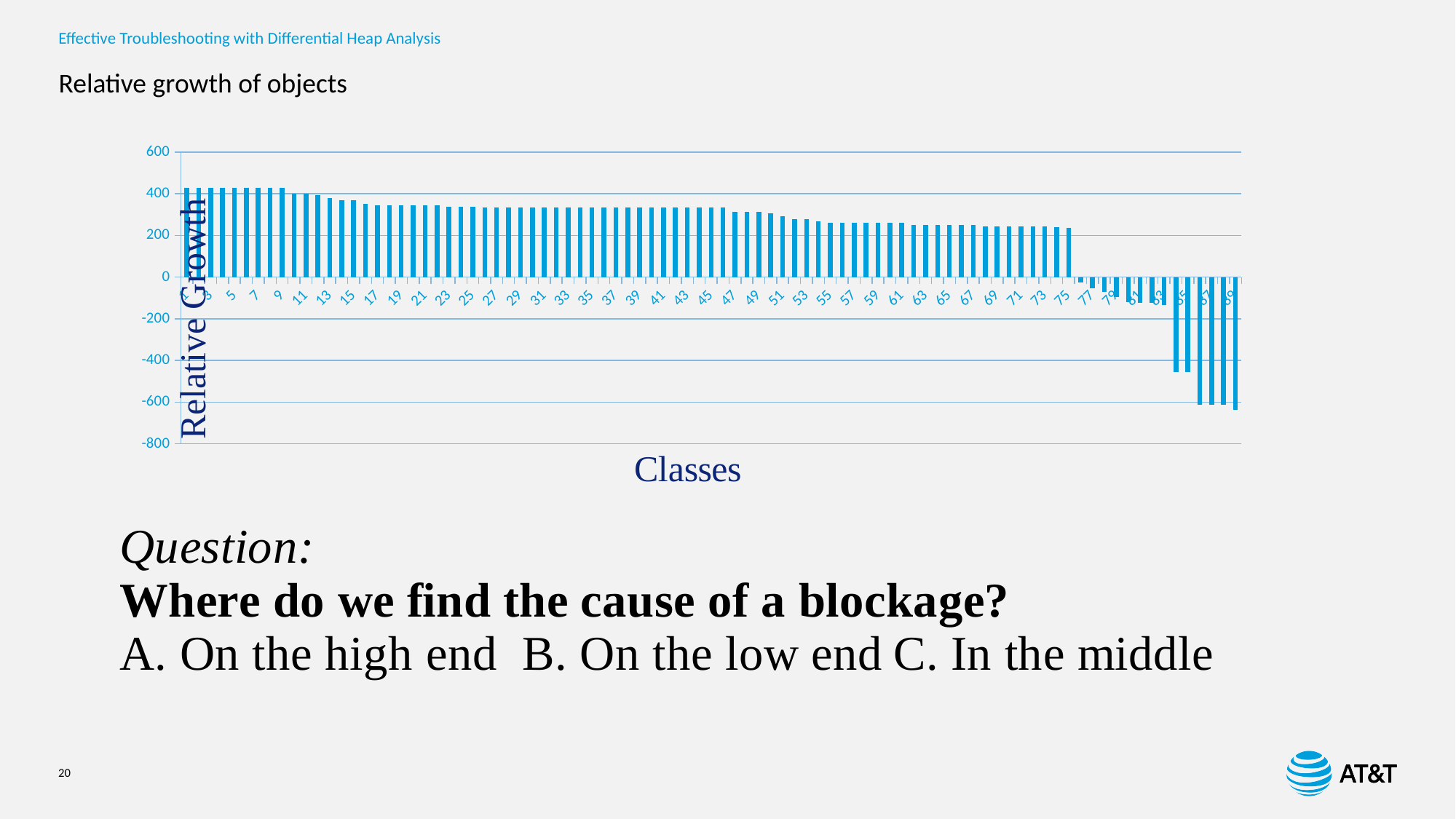

# Relative growth of objects

### Chart

| Category |  |
|---|---|
20